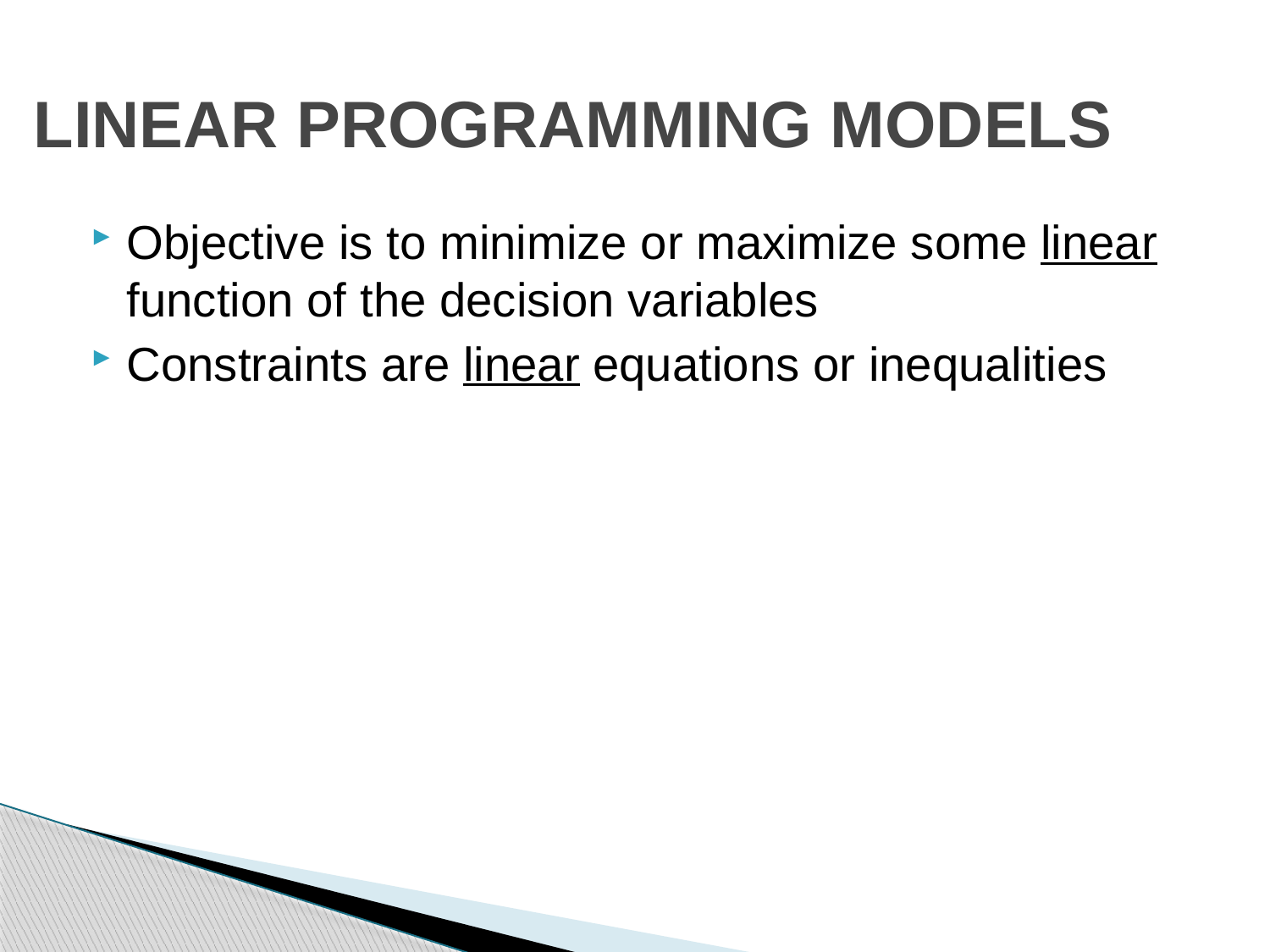

# LINEAR PROGRAMMING MODELS
Objective is to minimize or maximize some linear function of the decision variables
Constraints are linear equations or inequalities